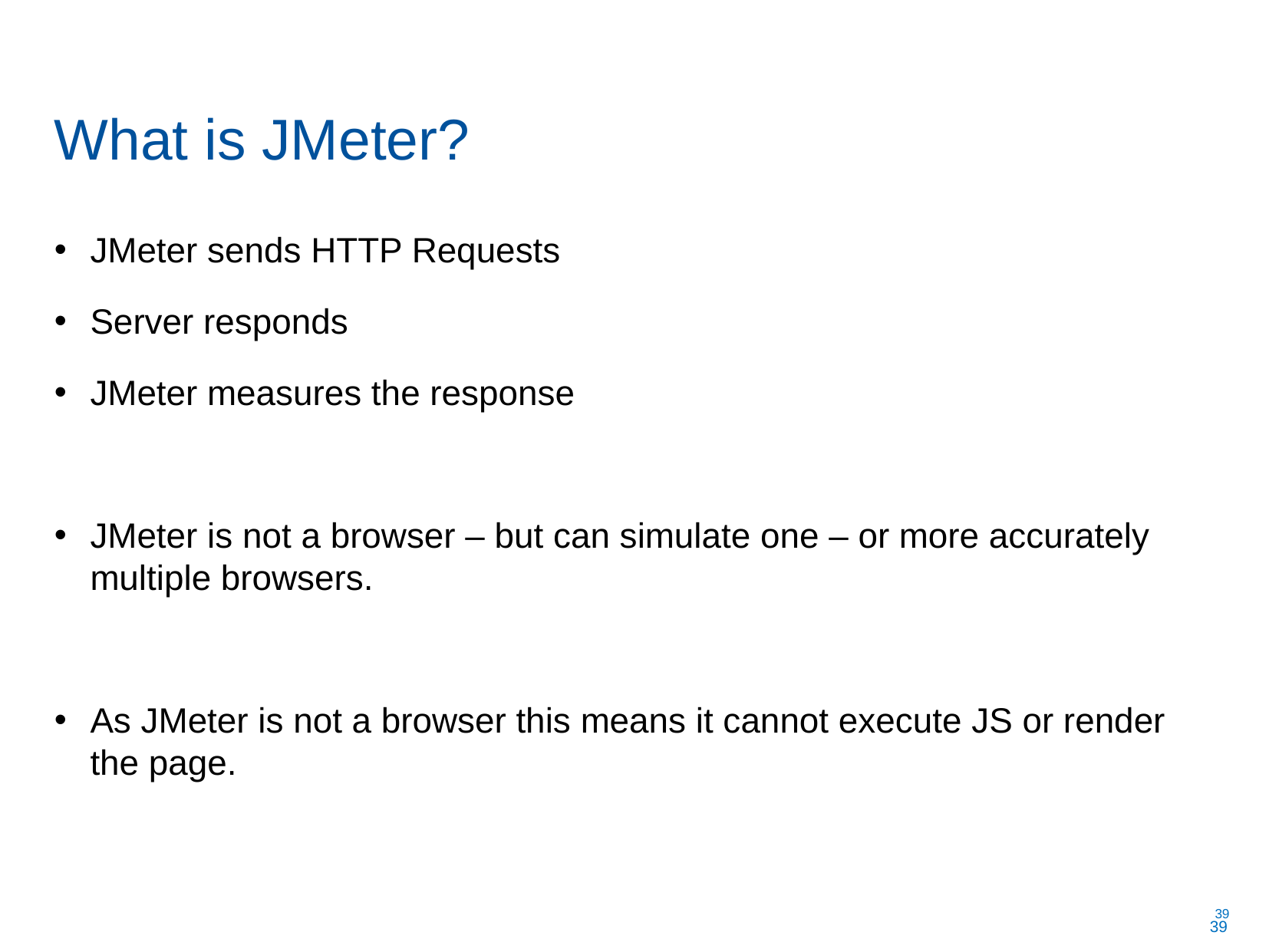

What is JMeter?
JMeter sends HTTP Requests
Server responds
JMeter measures the response

JMeter is not a browser – but can simulate one – or more accurately multiple browsers.

As JMeter is not a browser this means it cannot execute JS or render the page.